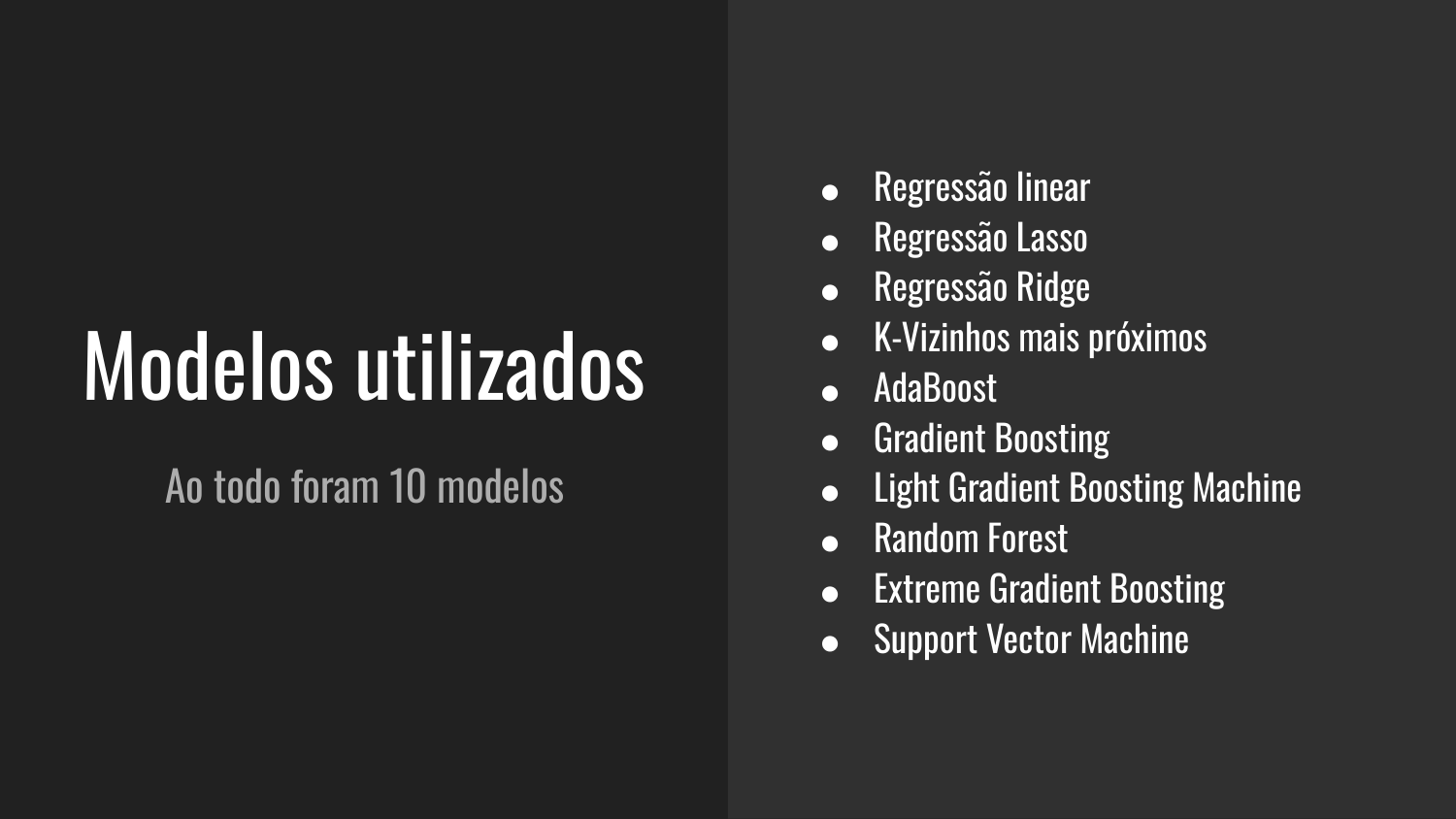

Regressão linear
Regressão Lasso
Regressão Ridge
K-Vizinhos mais próximos
AdaBoost
Gradient Boosting
Light Gradient Boosting Machine
Random Forest
Extreme Gradient Boosting
Support Vector Machine
# Modelos utilizados
Ao todo foram 10 modelos